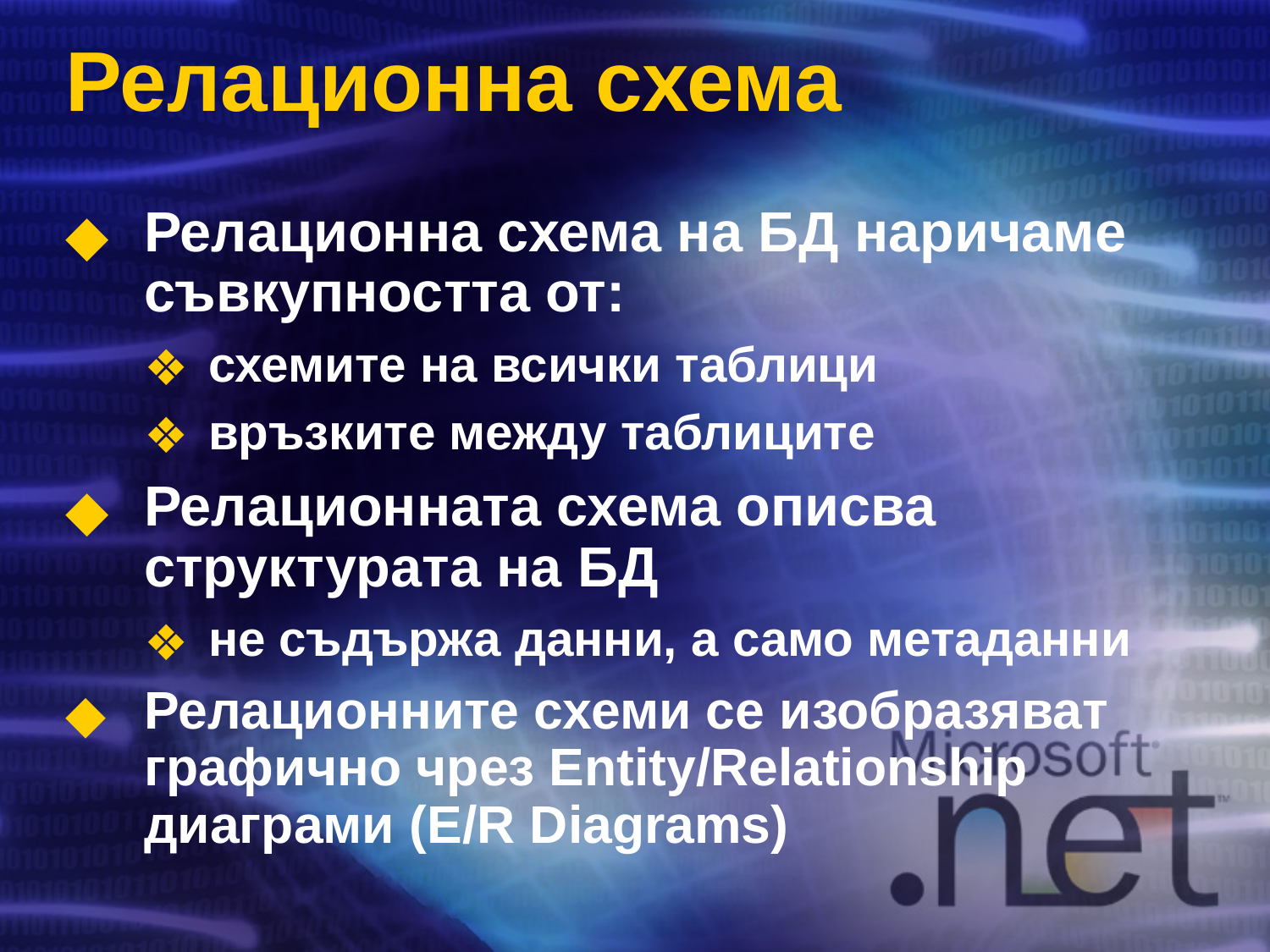

# Релационна схема
Релационна схема на БД наричаме съвкупността от:
схемите на всички таблици
връзките между таблиците
Релационната схема описва структурата на БД
не съдържа данни, а само метаданни
Релационните схеми се изобразяват графично чрез Entity/Relationship диаграми (E/R Diagrams)